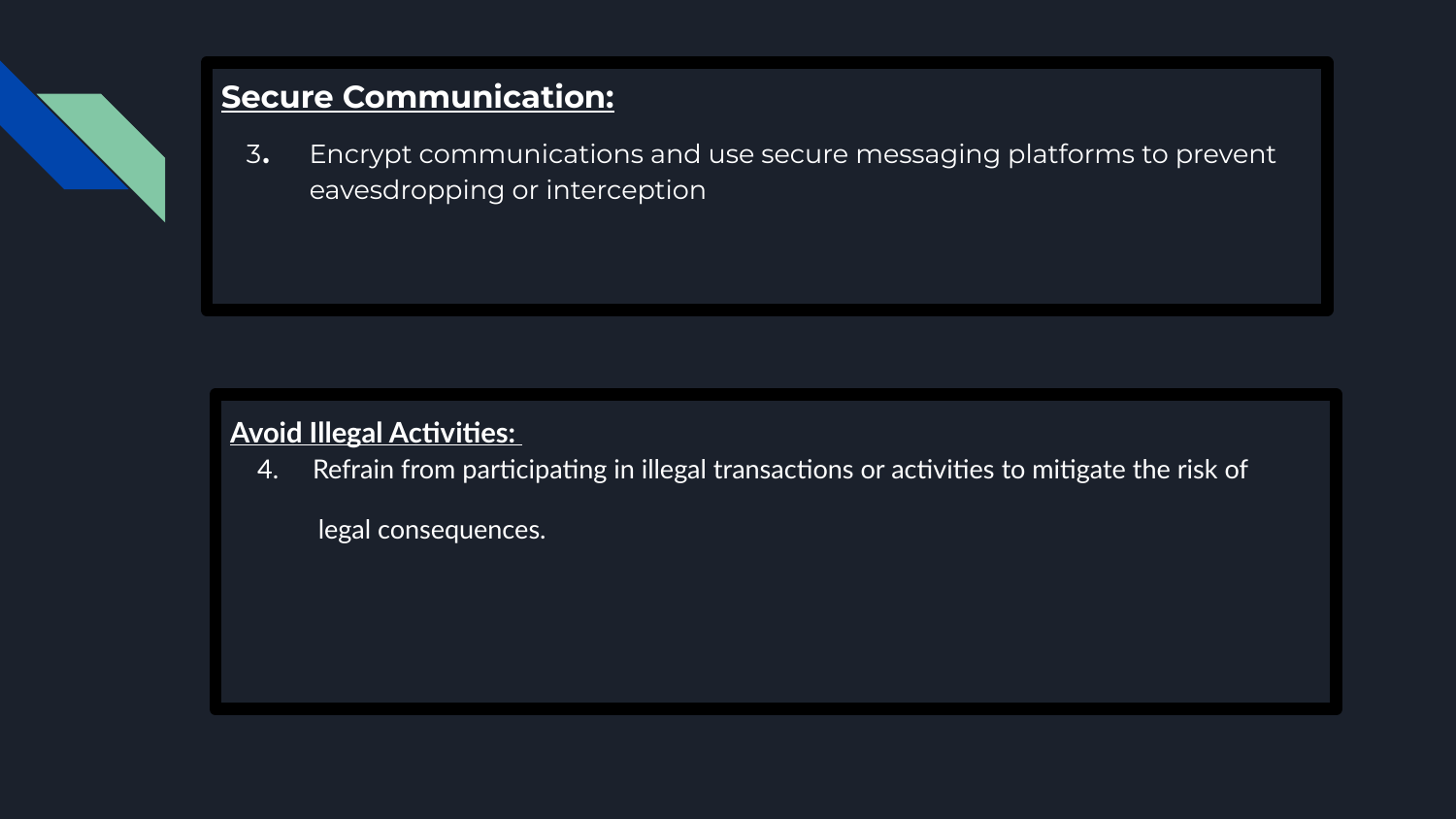

# Secure Communication: 3.   Encrypt communications and use secure messaging platforms to prevent
             eavesdropping or interception
Avoid Illegal Activities:
    4.     Refrain from participating in illegal transactions or activities to mitigate the risk of
             legal consequences.